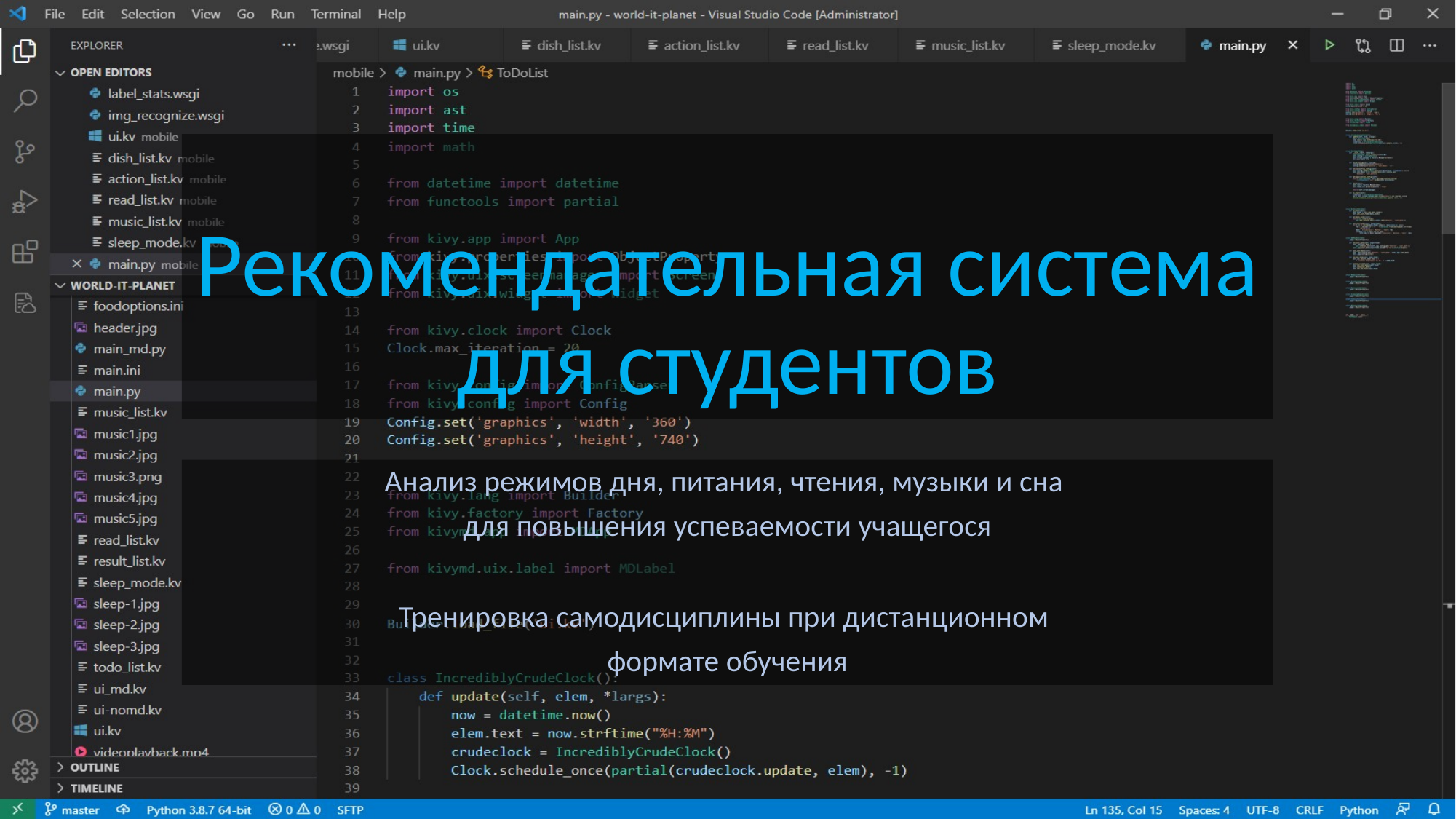

# Рекомендательная система для студентов
Анализ режимов дня, питания, чтения, музыки и сна
для повышения успеваемости учащегося

Тренировка самодисциплины при дистанционном
формате обучения